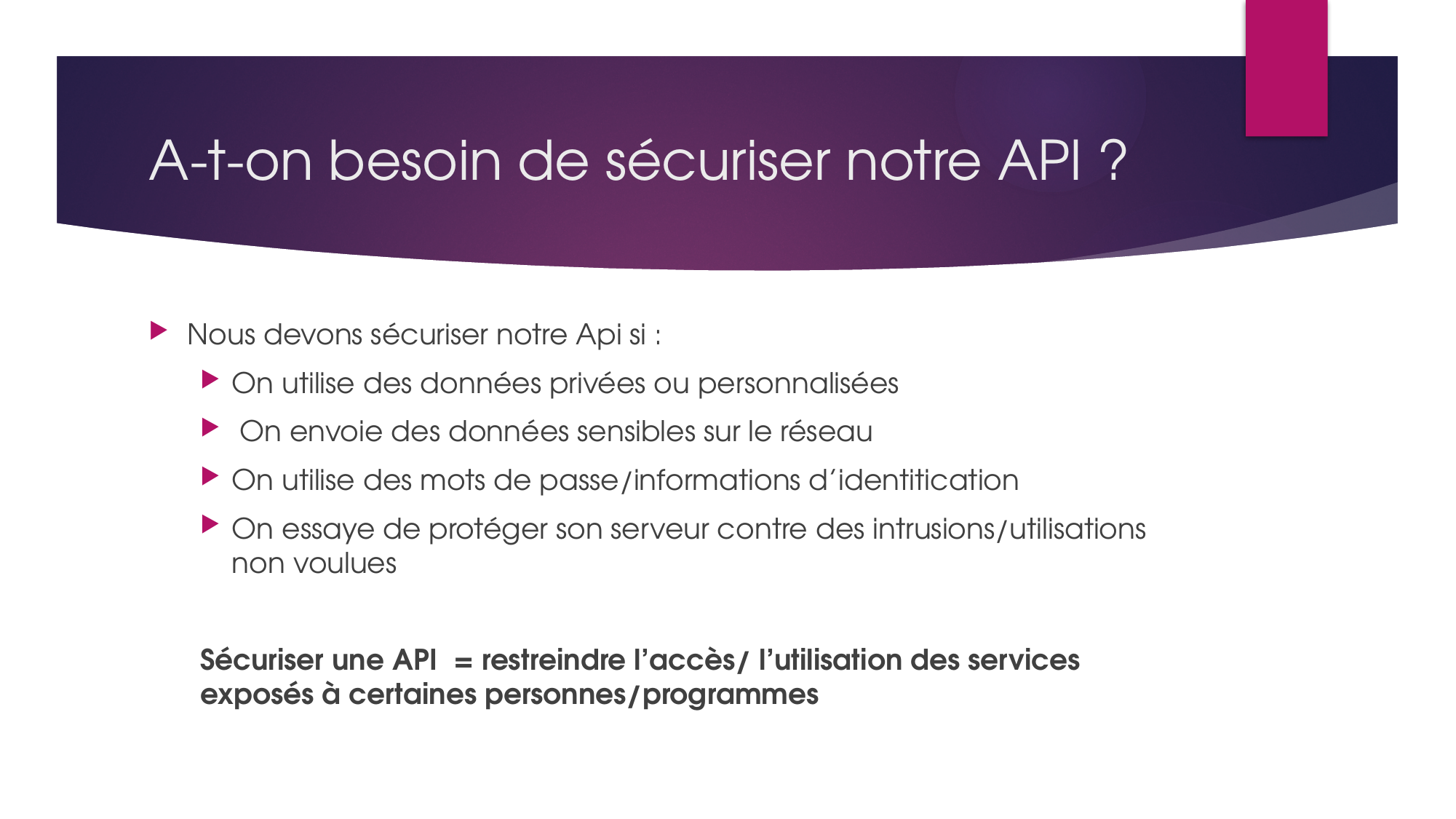

# A-t-on besoin de sécuriser notre API ?
Nous devons sécuriser notre Api si :
On utilise des données privées ou personnalisées
 On envoie des données sensibles sur le réseau
On utilise des mots de passe/informations d’identitication
On essaye de protéger son serveur contre des intrusions/utilisations non voulues

Sécuriser une API  = restreindre l’accès/ l’utilisation des services exposés à certaines personnes/programmes